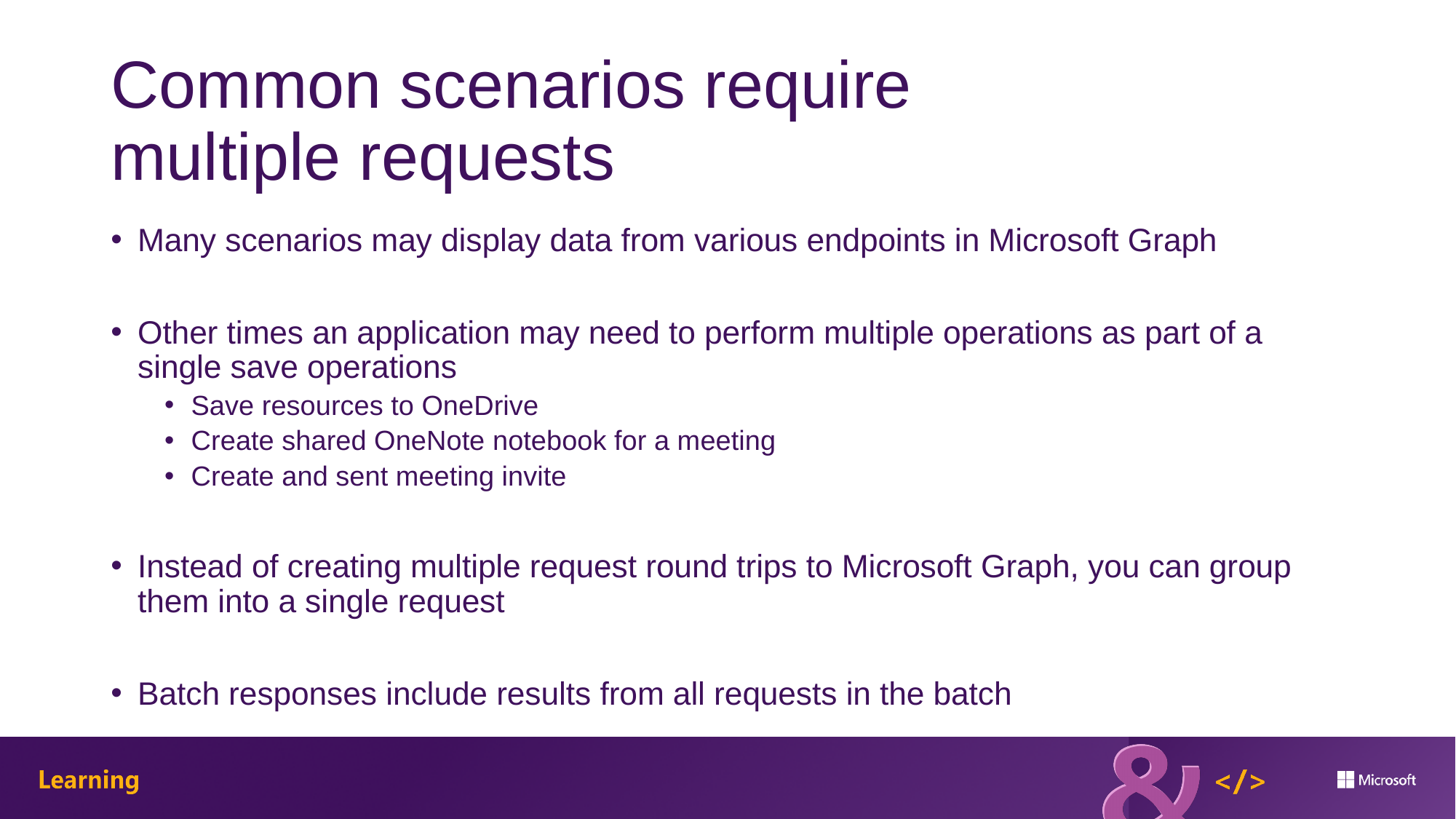

# Common scenarios require multiple requests
Many scenarios may display data from various endpoints in Microsoft Graph

Other times an application may need to perform multiple operations as part of a single save operations
Save resources to OneDrive
Create shared OneNote notebook for a meeting
Create and sent meeting invite

Instead of creating multiple request round trips to Microsoft Graph, you can group them into a single request

Batch responses include results from all requests in the batch